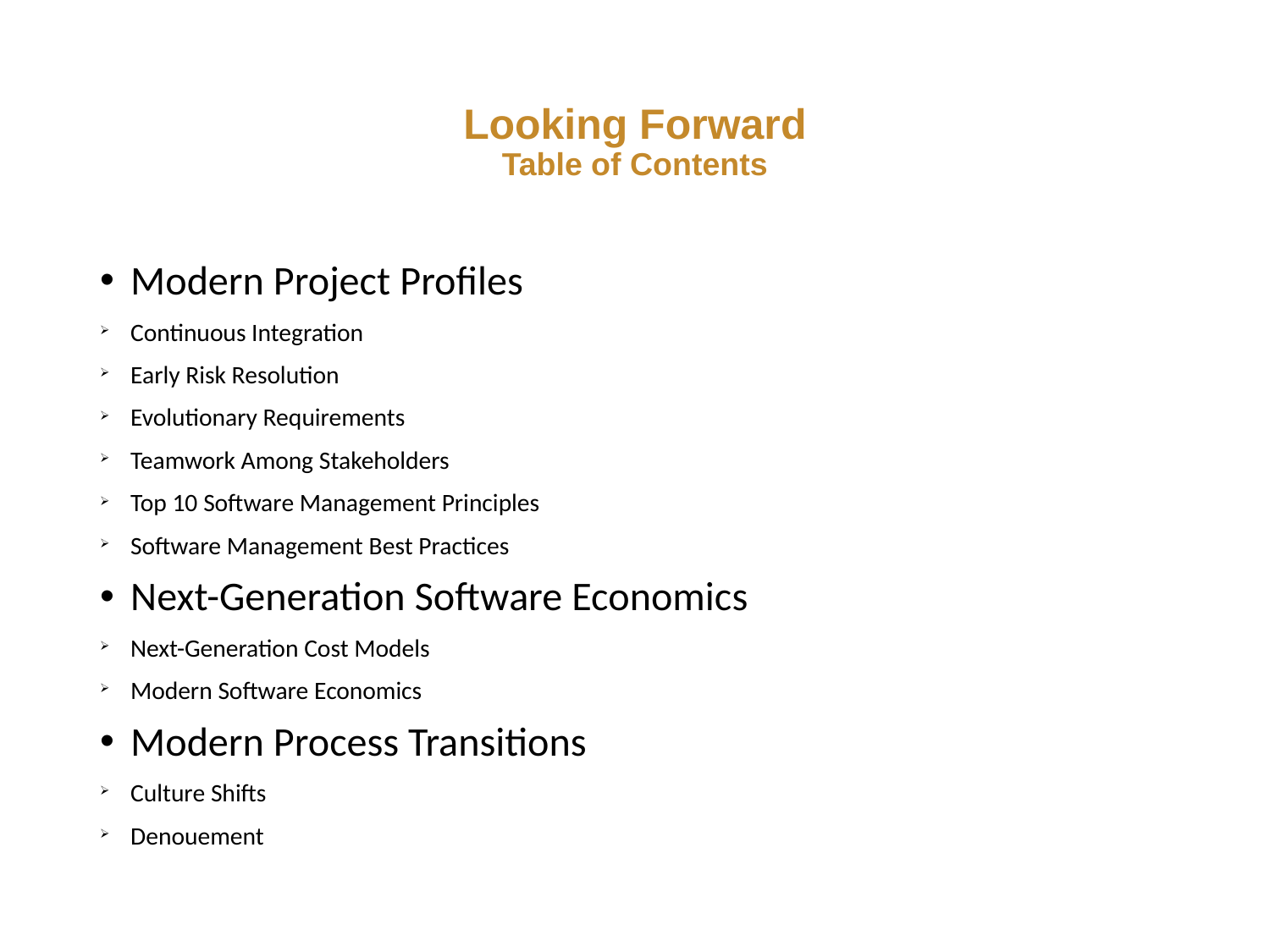

# Looking Forward Table of Contents
Modern Project Profiles
Continuous Integration
Early Risk Resolution
Evolutionary Requirements
Teamwork Among Stakeholders
Top 10 Software Management Principles
Software Management Best Practices
Next-Generation Software Economics
Next-Generation Cost Models
Modern Software Economics
Modern Process Transitions
Culture Shifts
Denouement